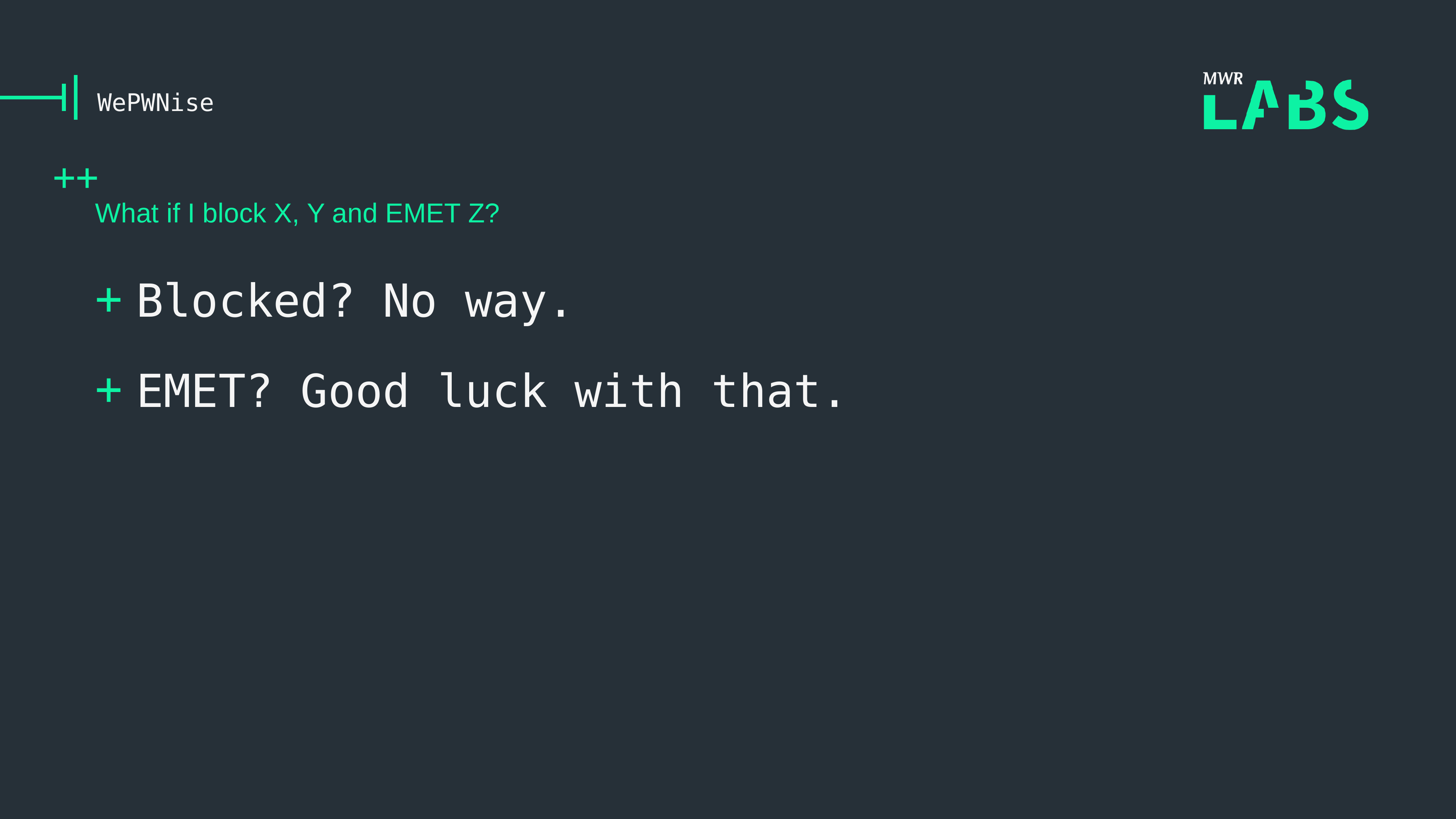

# WePWNise
What if I block X, Y and EMET Z?
Blocked? No way.
EMET? Good luck with that.